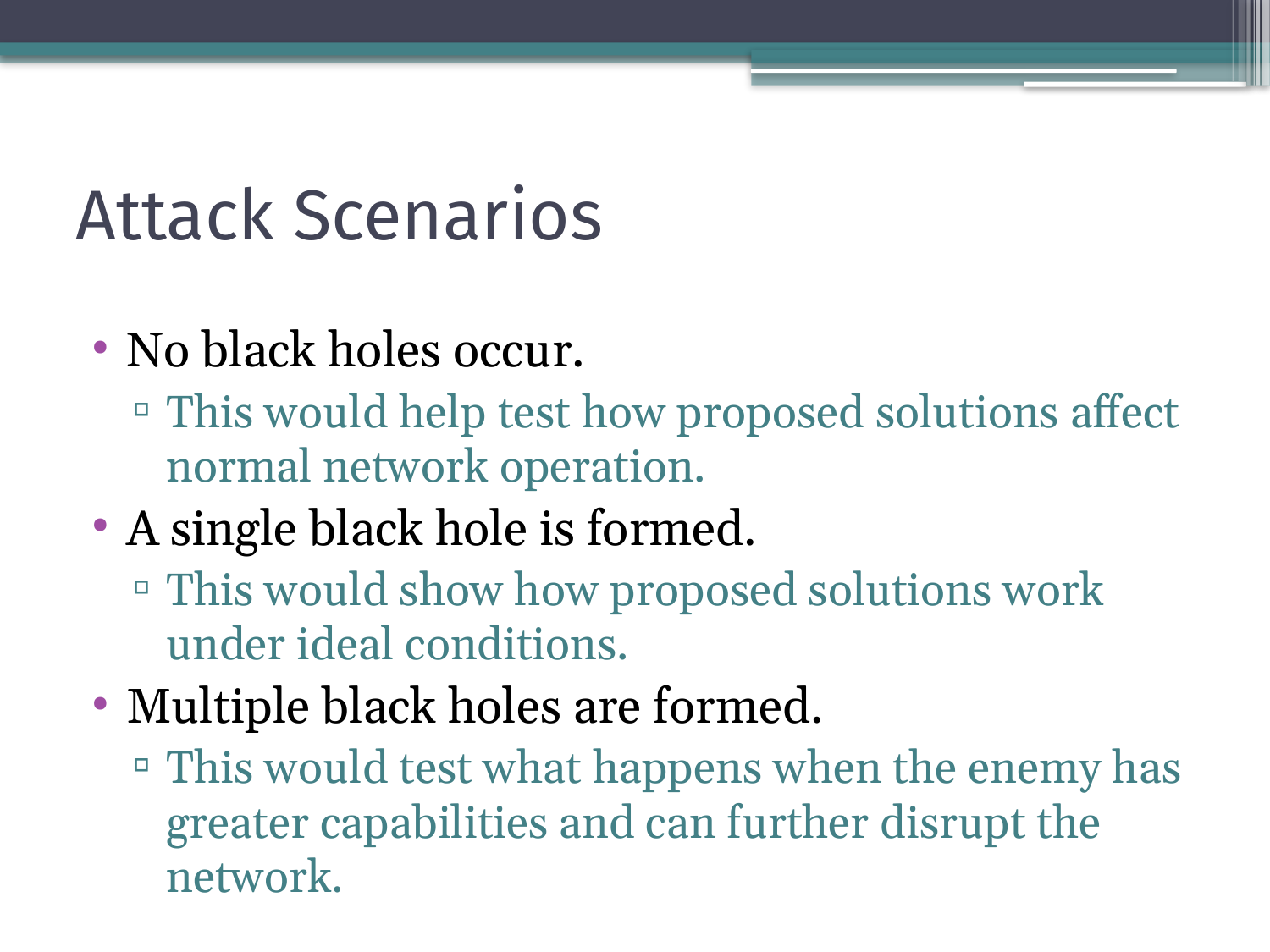

# Attack Scenarios
No black holes occur.
This would help test how proposed solutions affect normal network operation.
A single black hole is formed.
This would show how proposed solutions work under ideal conditions.
Multiple black holes are formed.
This would test what happens when the enemy has greater capabilities and can further disrupt the network.